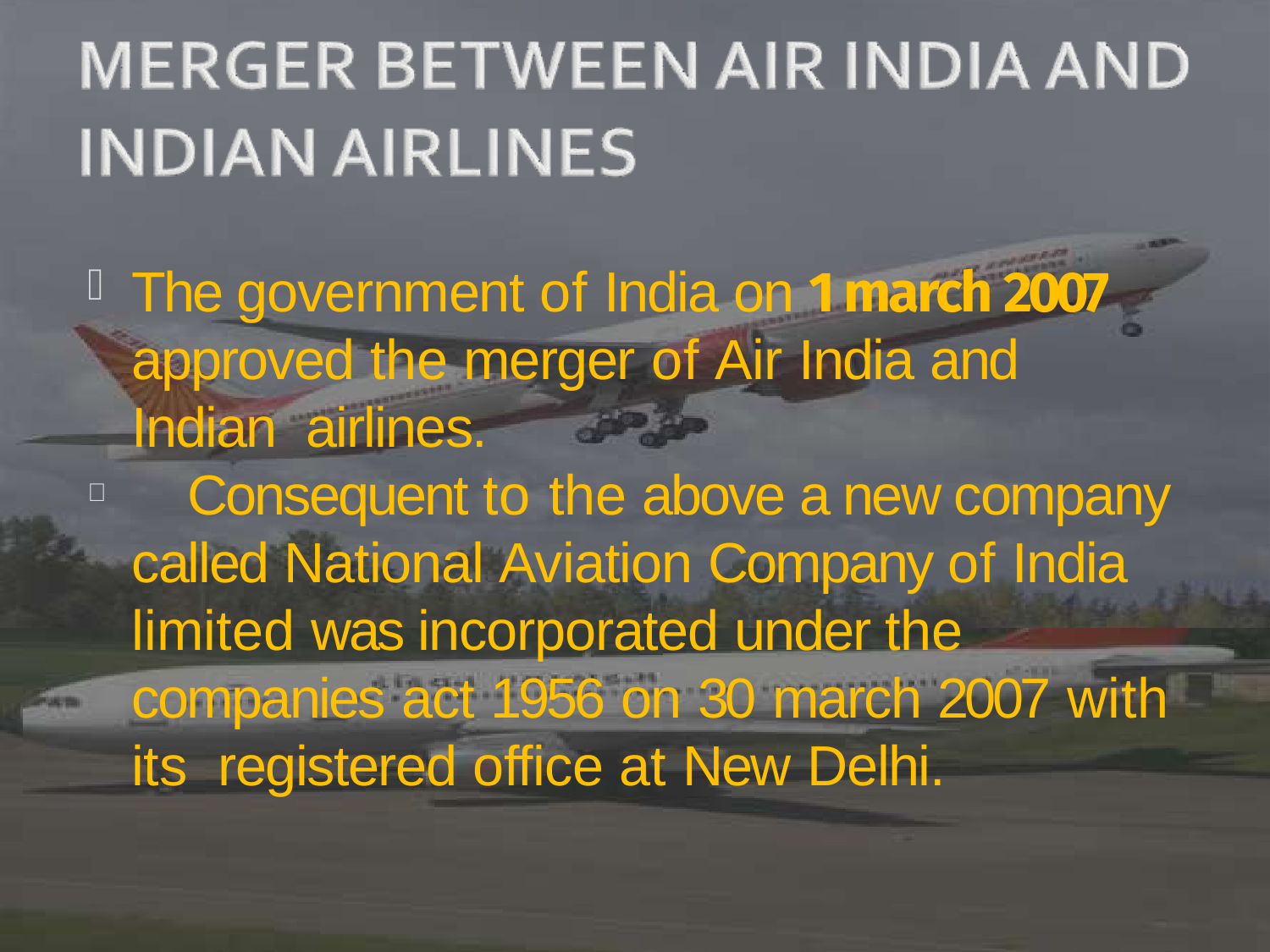

The government of India on 1 march 2007  approved the merger of Air India and Indian  airlines.
	Consequent to the above a new company  called National Aviation Company of India  limited was incorporated under the  companies act 1956 on 30 march 2007 with its  registered office at New Delhi.